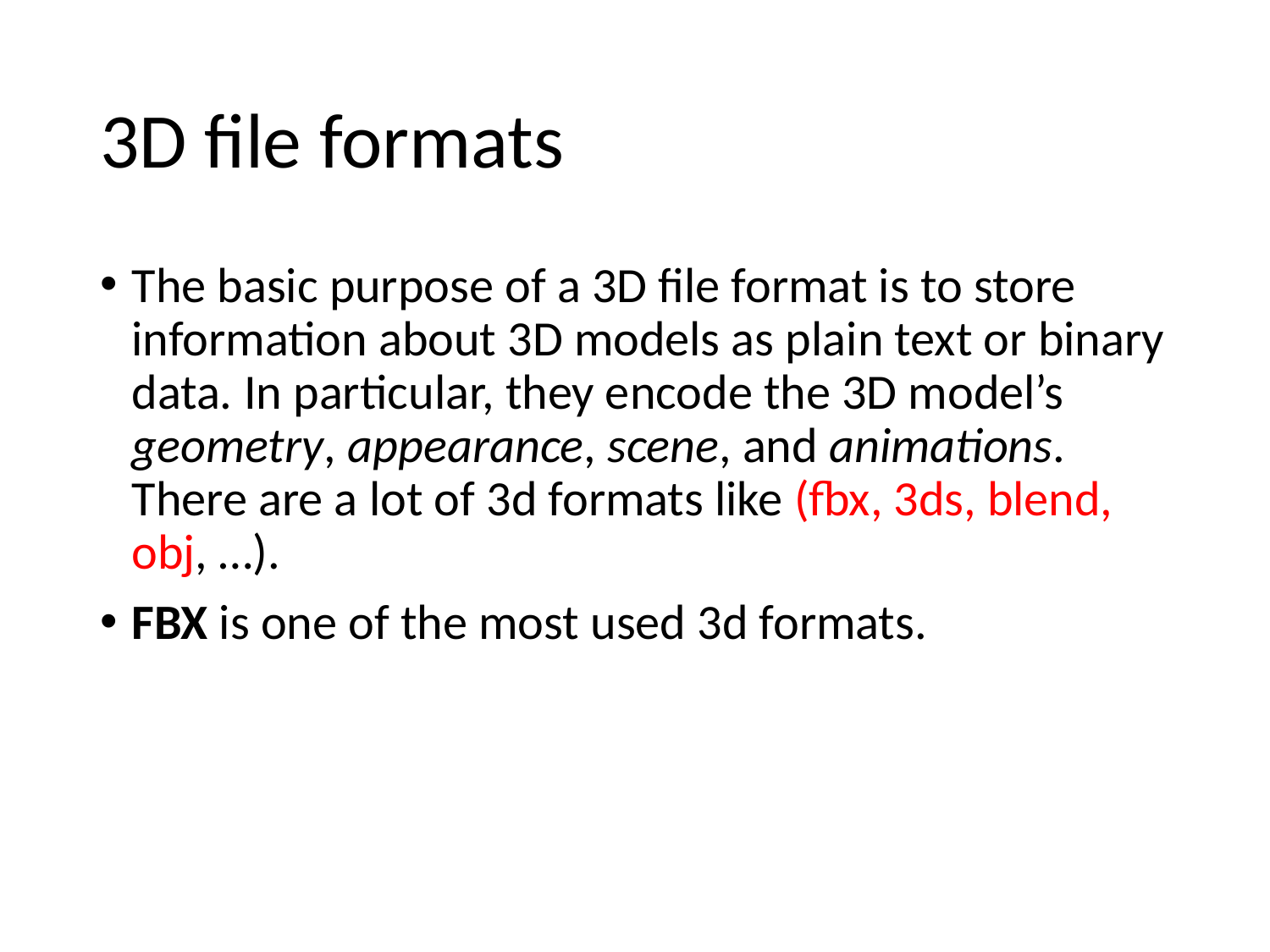

# 3D file formats
The basic purpose of a 3D file format is to store information about 3D models as plain text or binary data. In particular, they encode the 3D model’s geometry, appearance, scene, and animations. There are a lot of 3d formats like (fbx, 3ds, blend, obj, …).
FBX is one of the most used 3d formats.